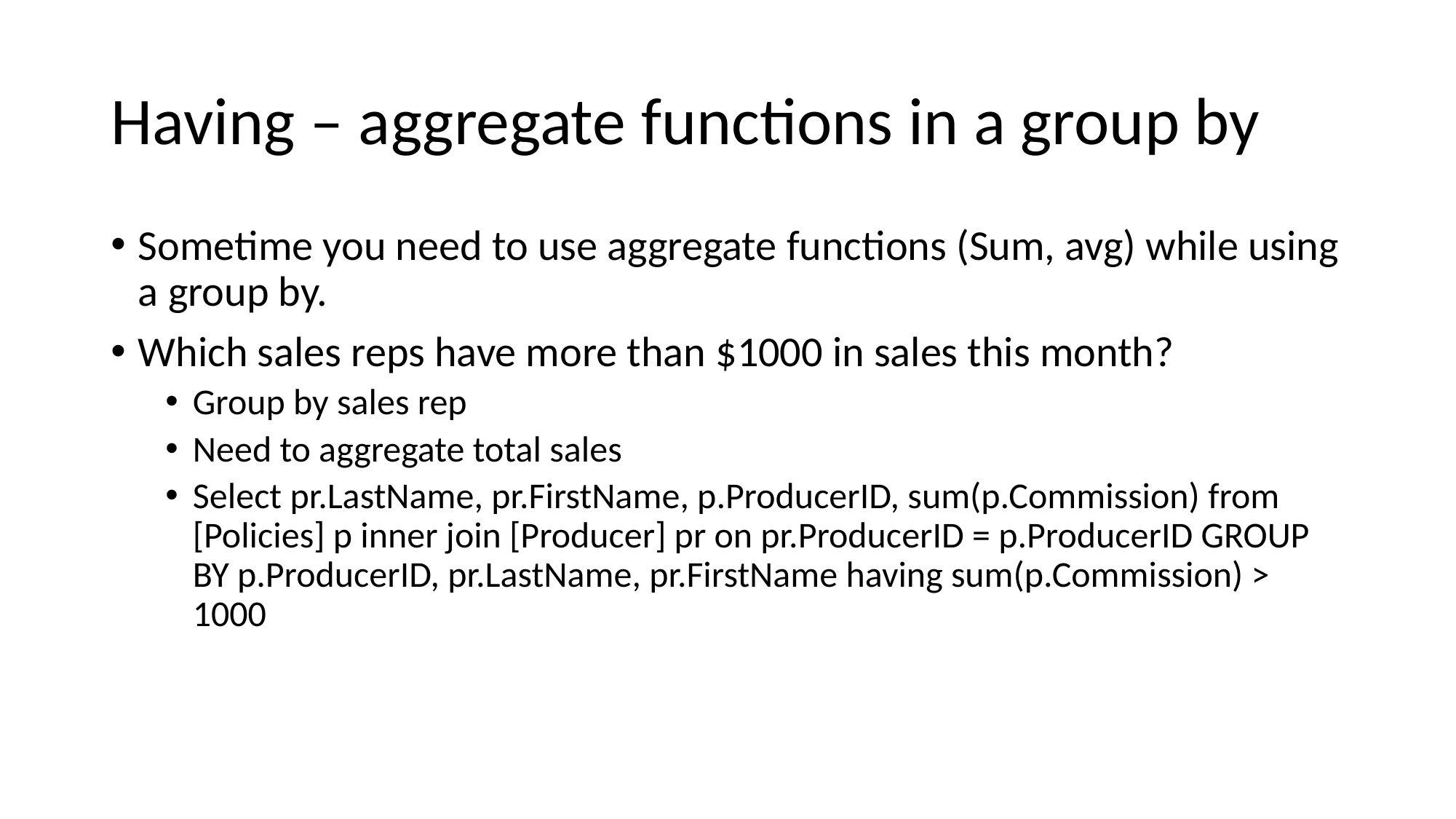

# Having – aggregate functions in a group by
Sometime you need to use aggregate functions (Sum, avg) while using a group by.
Which sales reps have more than $1000 in sales this month?
Group by sales rep
Need to aggregate total sales
Select pr.LastName, pr.FirstName, p.ProducerID, sum(p.Commission) from [Policies] p inner join [Producer] pr on pr.ProducerID = p.ProducerID GROUP BY p.ProducerID, pr.LastName, pr.FirstName having sum(p.Commission) > 1000